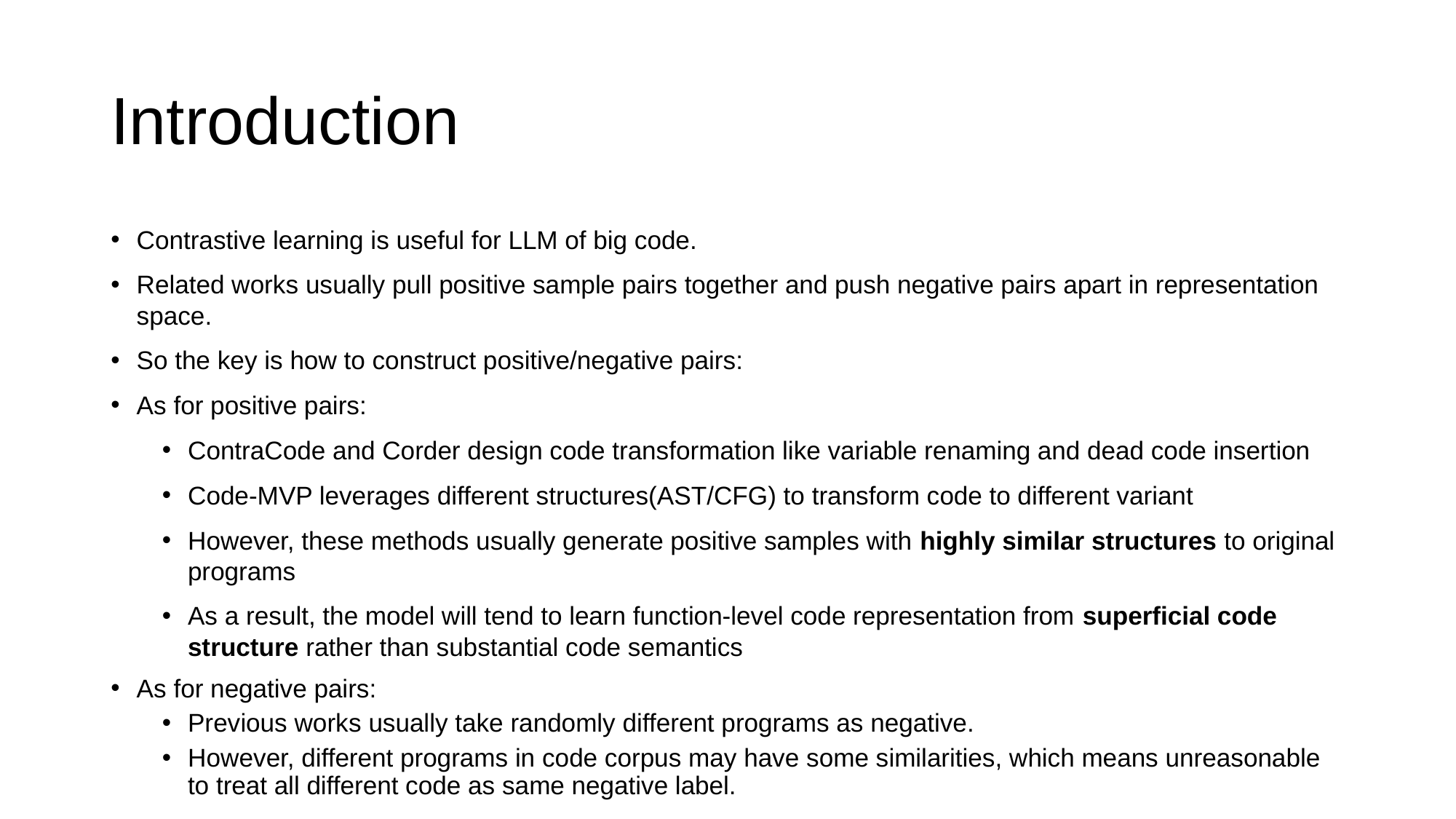

# Introduction
Contrastive learning is useful for LLM of big code.
Related works usually pull positive sample pairs together and push negative pairs apart in representation space.
So the key is how to construct positive/negative pairs:
As for positive pairs:
ContraCode and Corder design code transformation like variable renaming and dead code insertion
Code-MVP leverages different structures(AST/CFG) to transform code to different variant
However, these methods usually generate positive samples with highly similar structures to original programs
As a result, the model will tend to learn function-level code representation from superficial code structure rather than substantial code semantics
As for negative pairs:
Previous works usually take randomly different programs as negative.
However, different programs in code corpus may have some similarities, which means unreasonable to treat all different code as same negative label.